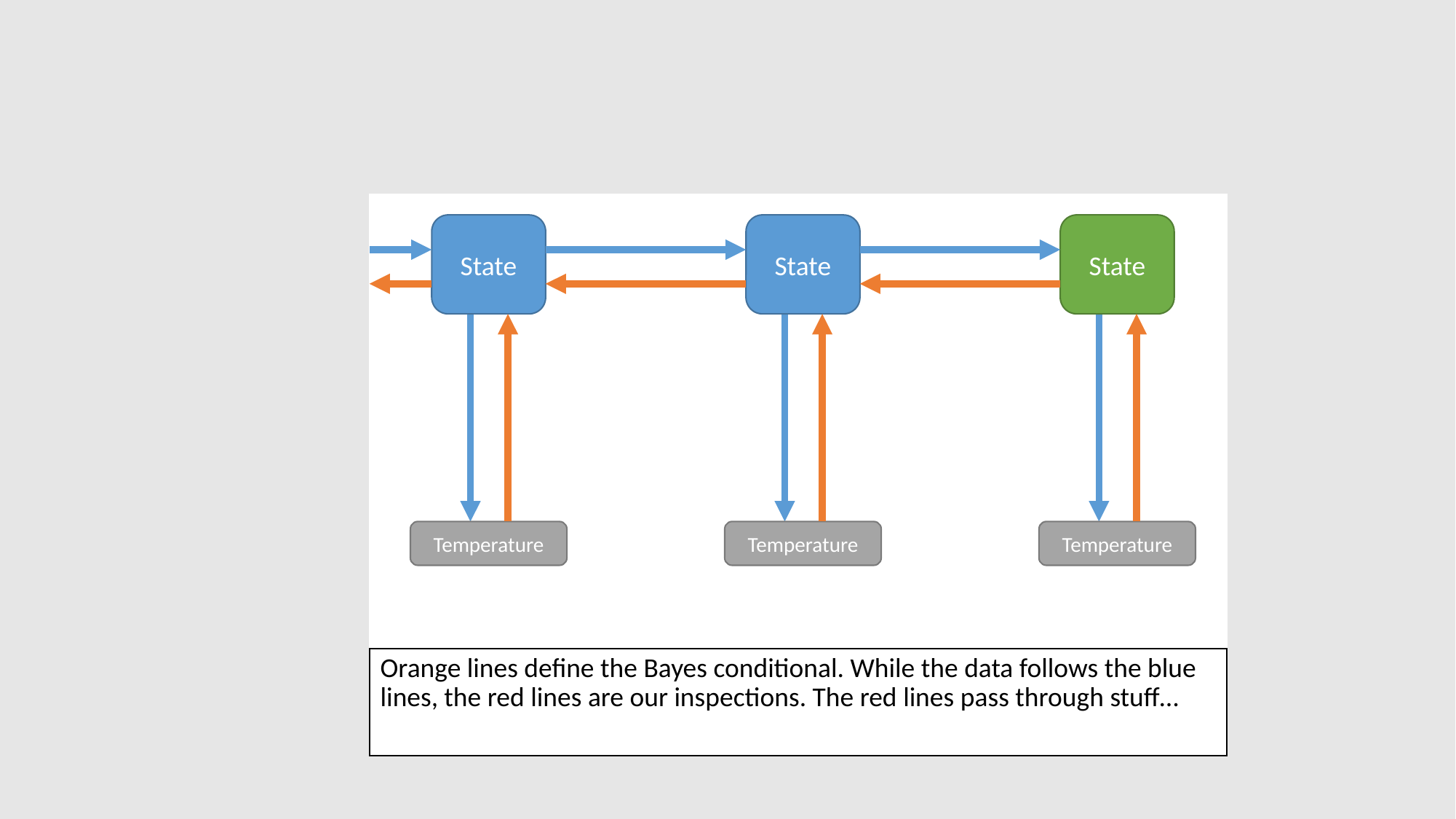

Orange lines define the Bayes conditional. While the data follows the blue lines, the red lines are our inspections. The red lines pass through stuff…
State
State
State
Temperature
Temperature
Temperature